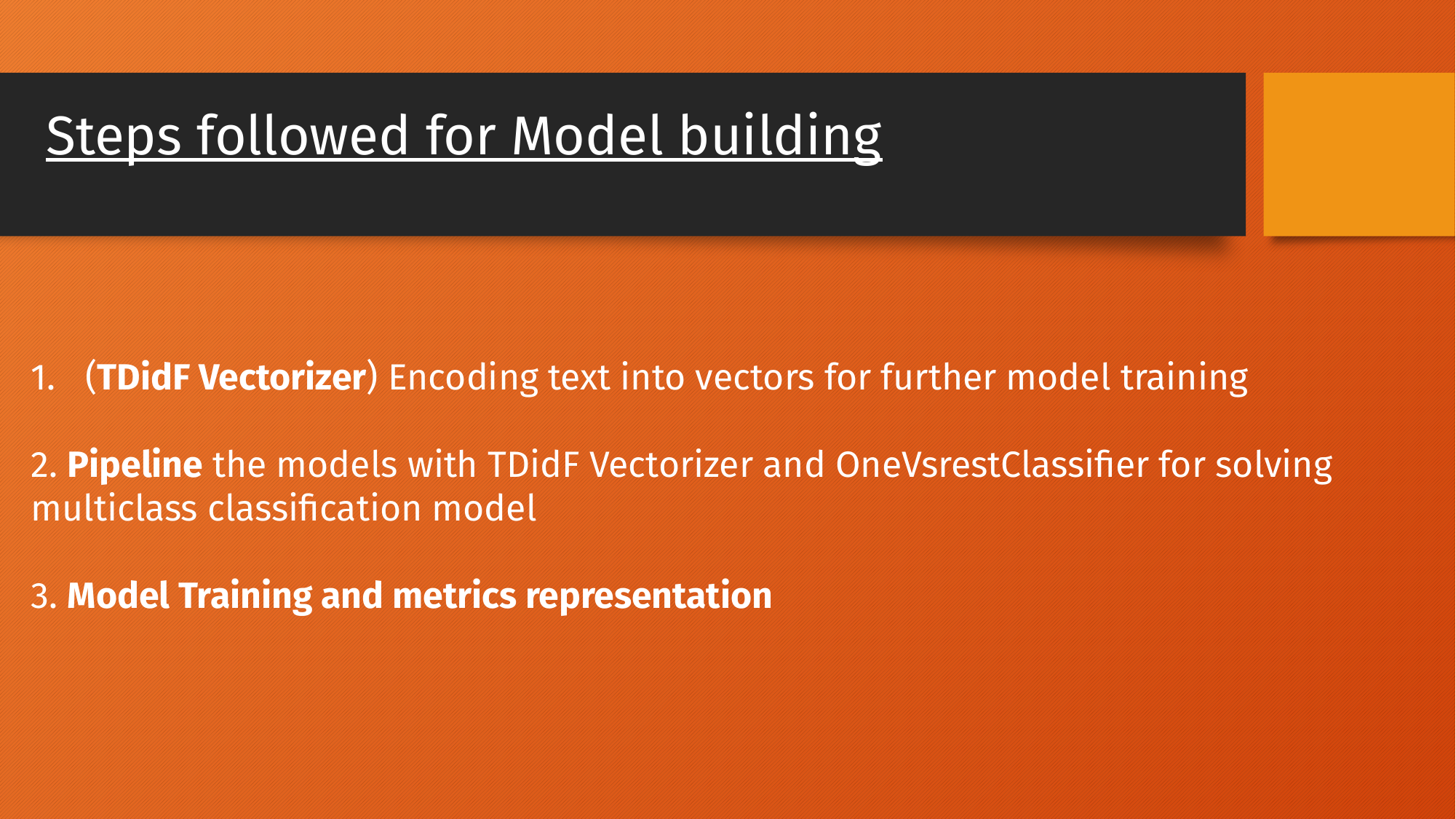

Steps followed for Model building

(TDidF Vectorizer) Encoding text into vectors for further model training

2. Pipeline the models with TDidF Vectorizer and OneVsrestClassifier for solving multiclass classification model

3. Model Training and metrics representation